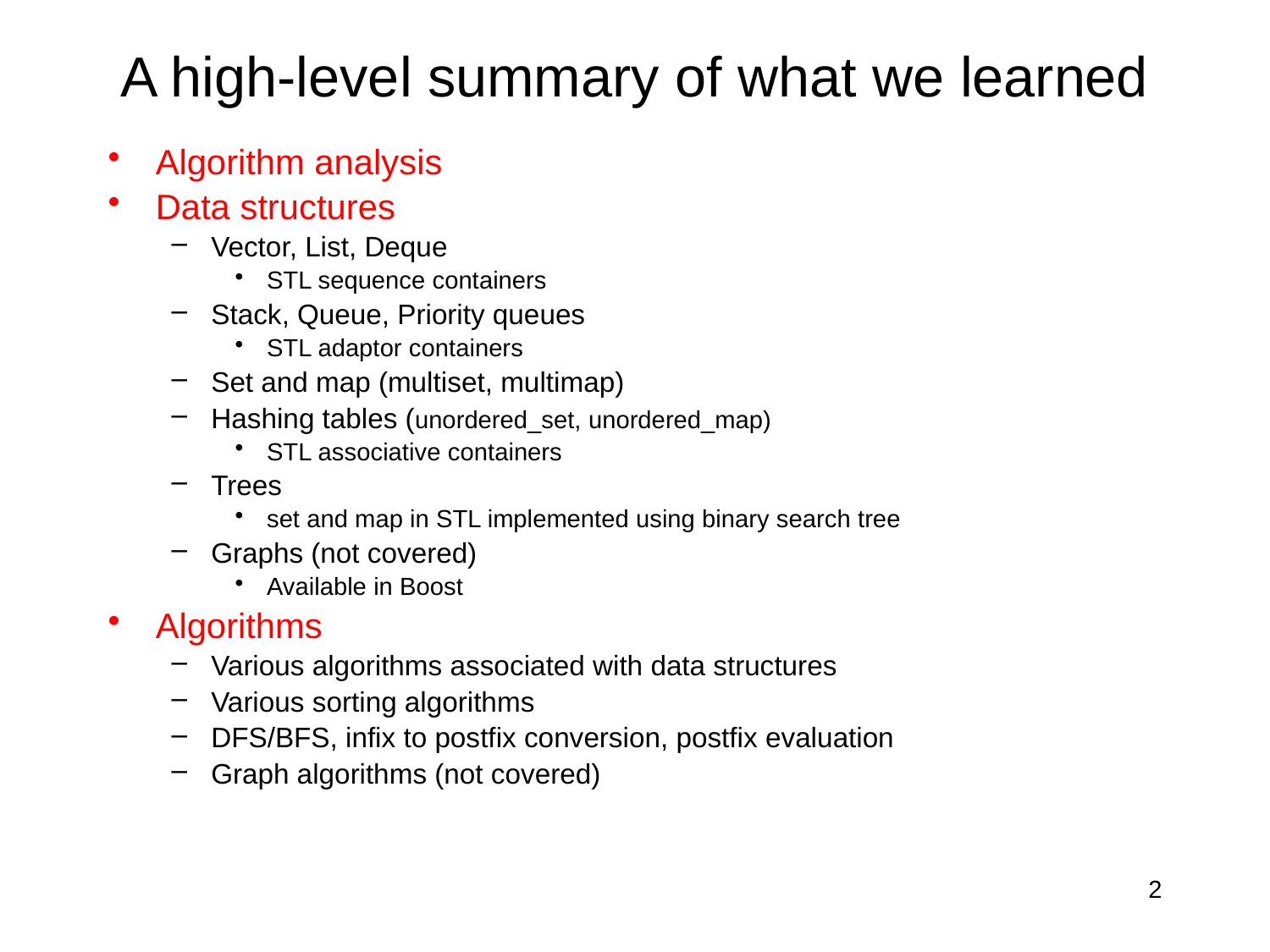

# A high-level summary of what we learned
Algorithm analysis
Data structures
Vector, List, Deque
STL sequence containers
Stack, Queue, Priority queues
STL adaptor containers
Set and map (multiset, multimap)
Hashing tables (unordered_set, unordered_map)
STL associative containers
Trees
set and map in STL implemented using binary search tree
Graphs (not covered)
Available in Boost
Algorithms
Various algorithms associated with data structures
Various sorting algorithms
DFS/BFS, infix to postfix conversion, postfix evaluation
Graph algorithms (not covered)
2